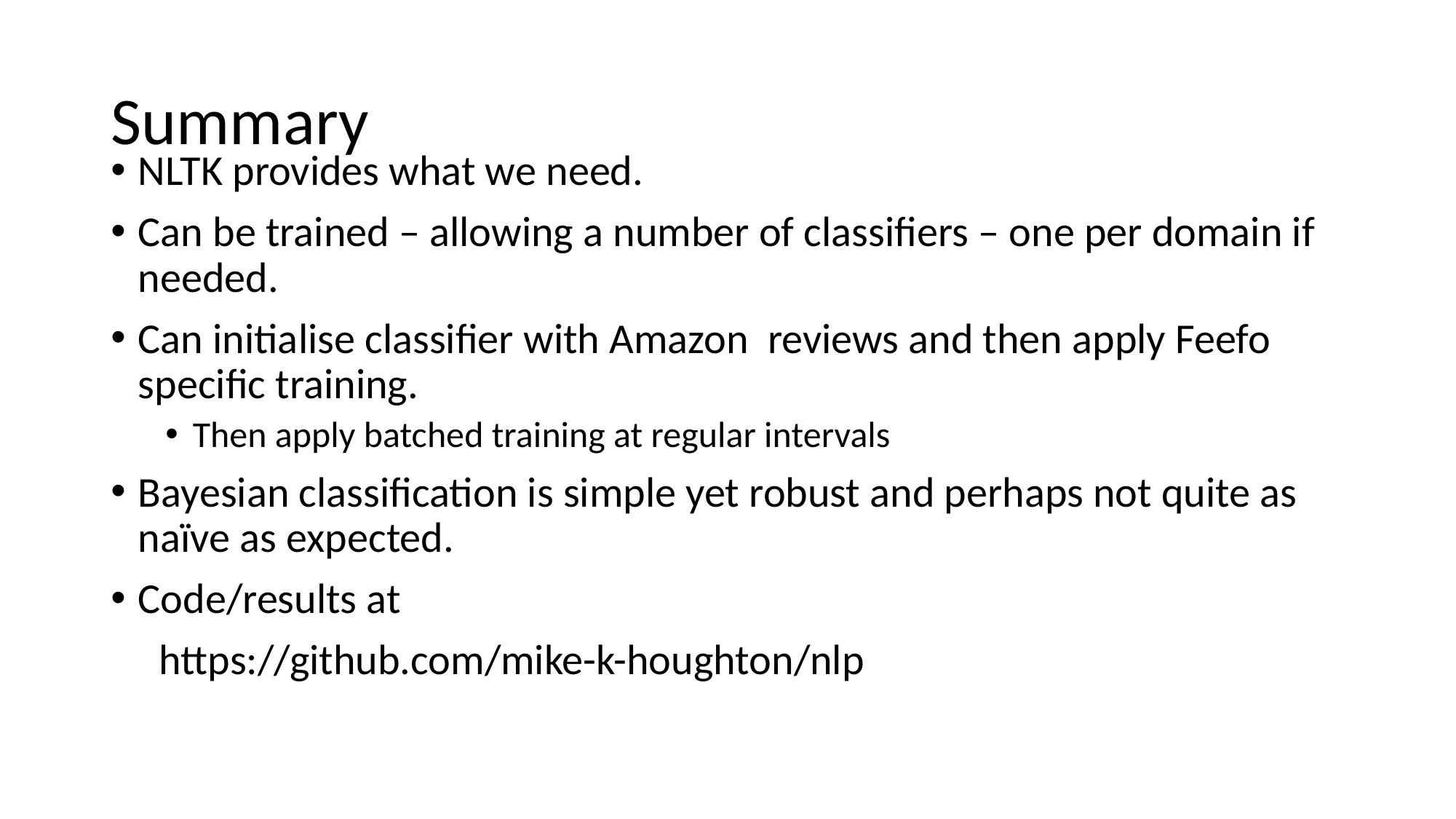

# Summary
NLTK provides what we need.
Can be trained – allowing a number of classifiers – one per domain if needed.
Can initialise classifier with Amazon  reviews and then apply Feefo specific training.
Then apply batched training at regular intervals
Bayesian classification is simple yet robust and perhaps not quite as naïve as expected.
Code/results at
     https://github.com/mike-k-houghton/nlp